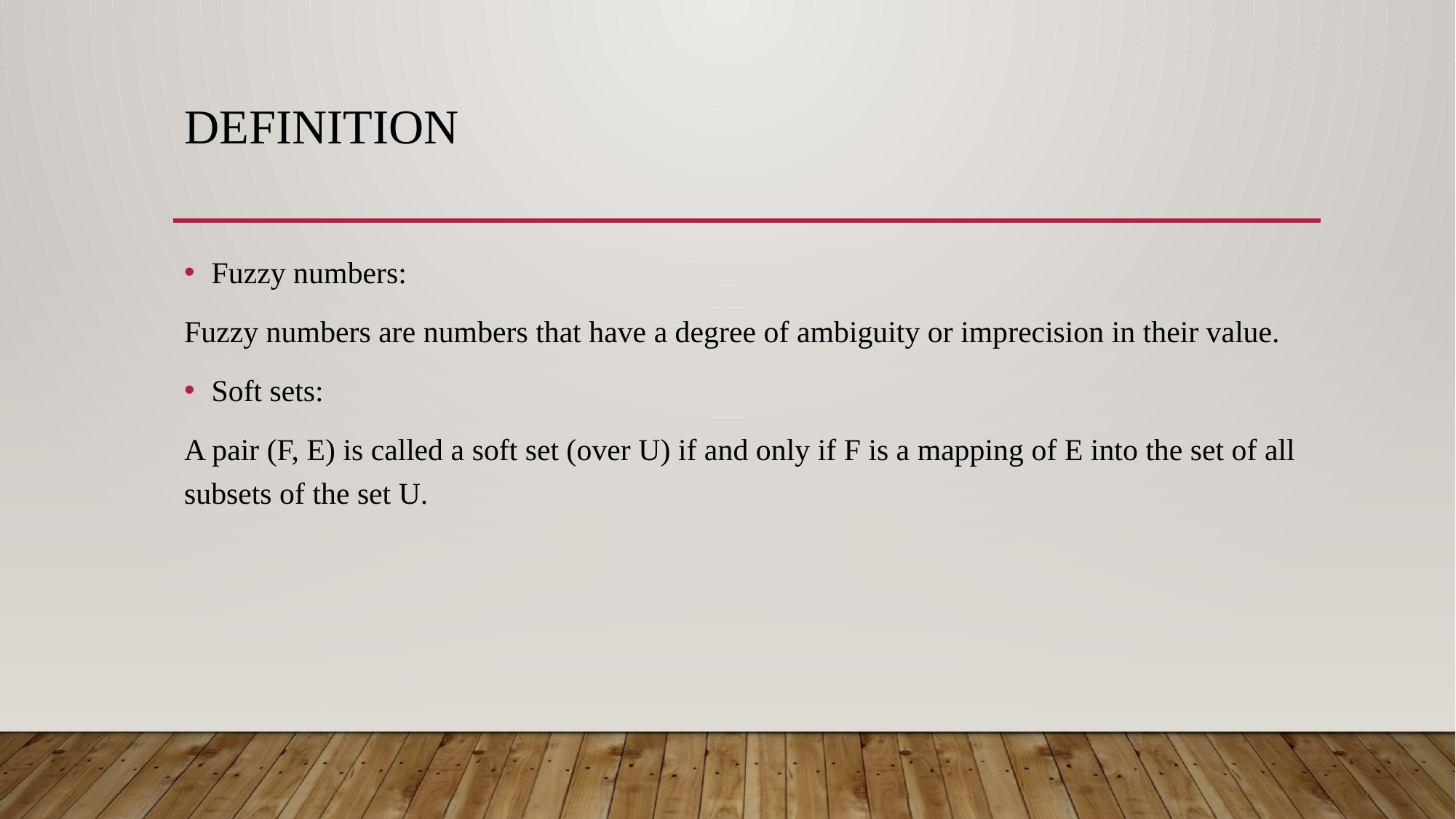

# Definition
Fuzzy numbers:
Fuzzy numbers are numbers that have a degree of ambiguity or imprecision in their value.
Soft sets:
A pair (F, E) is called a soft set (over U) if and only if F is a mapping of E into the set of all subsets of the set U.